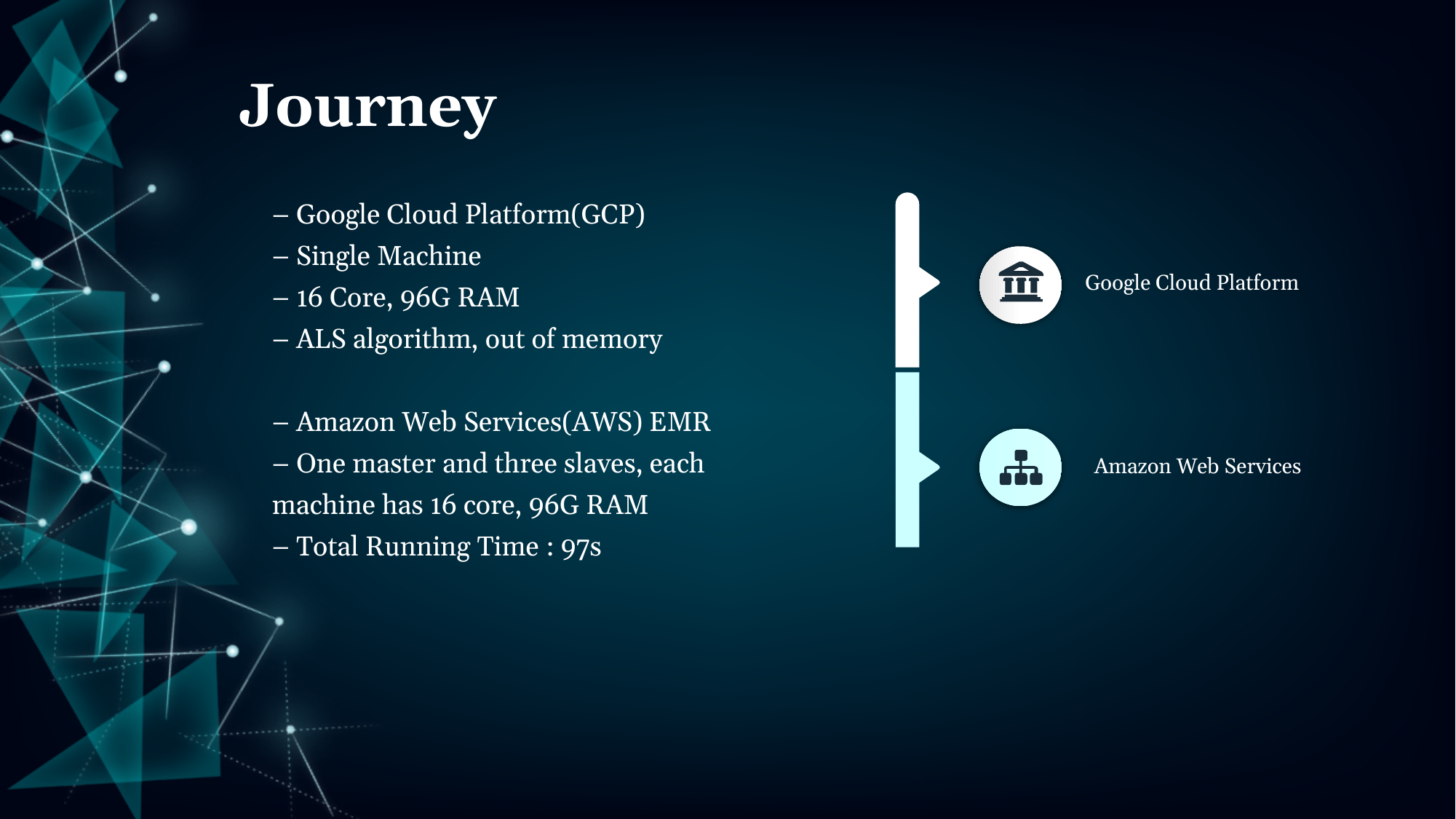

Journey
– Google Cloud Platform(GCP)
– Single Machine
– 16 Core, 96G RAM
– ALS algorithm, out of memory

– Amazon Web Services(AWS) EMR
– One master and three slaves, each machine has 16 core, 96G RAM
– Total Running Time : 97s

Google Cloud Platform

 Amazon Web Services